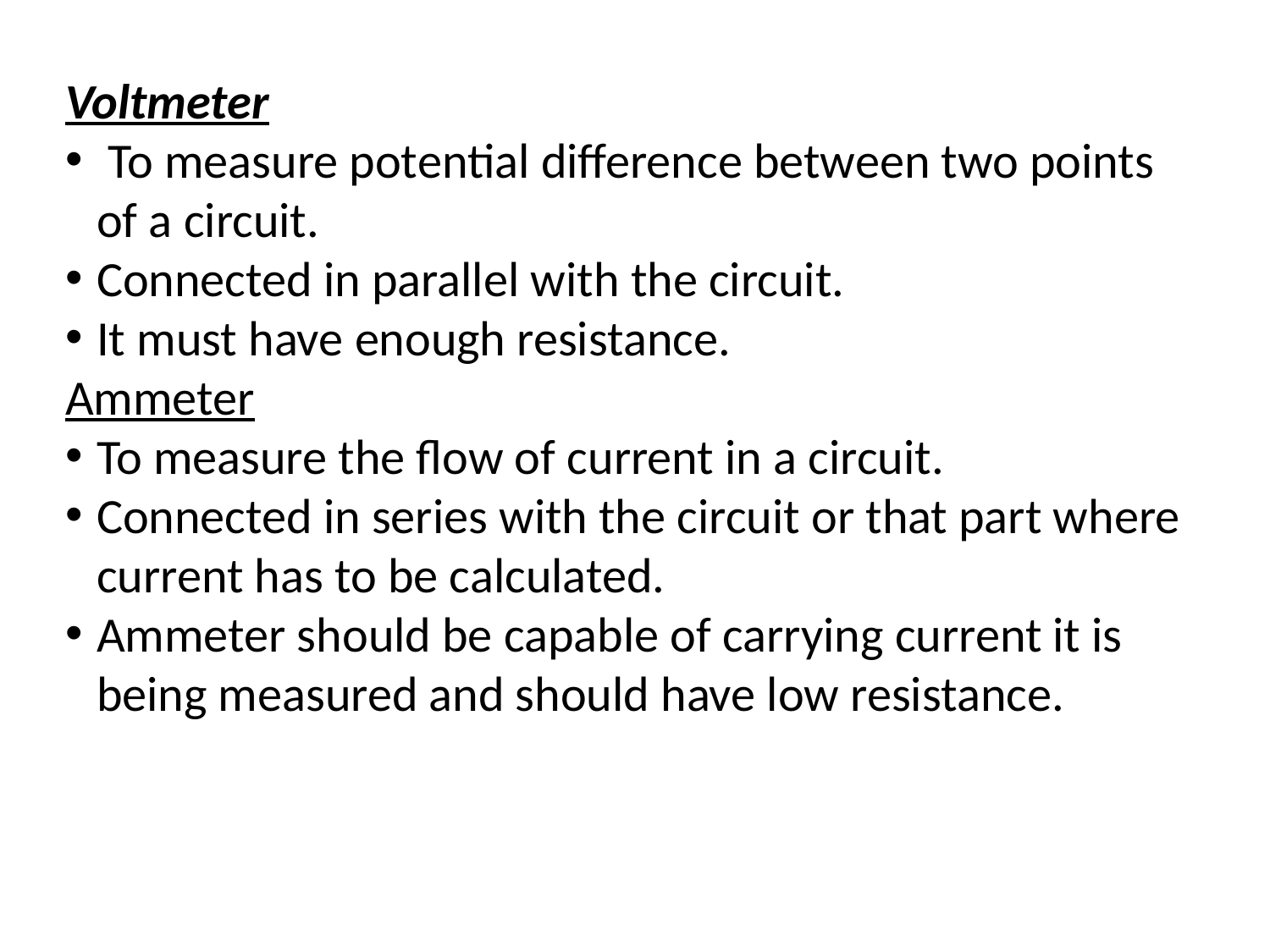

Voltmeter
 To measure potential difference between two points of a circuit.
Connected in parallel with the circuit.
It must have enough resistance.
Ammeter
To measure the flow of current in a circuit.
Connected in series with the circuit or that part where current has to be calculated.
Ammeter should be capable of carrying current it is being measured and should have low resistance.